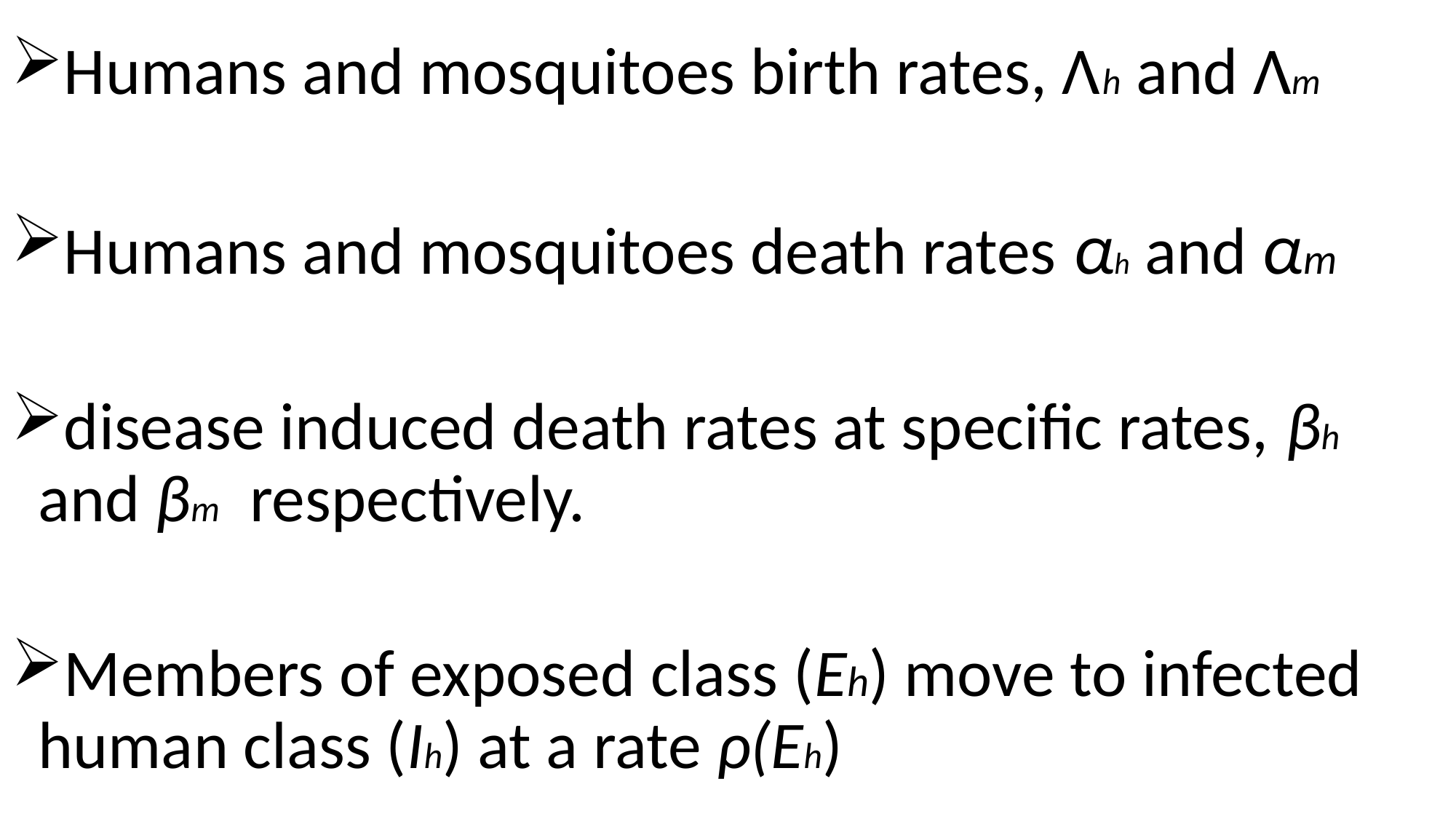

# .
Humans and mosquitoes birth rates, Λh and Λm

Humans and mosquitoes death rates αh and αm

disease induced death rates at specific rates, βh and βm  respectively.

Members of exposed class (Eh) move to infected human class (Ih) at a rate ρ(Eh)